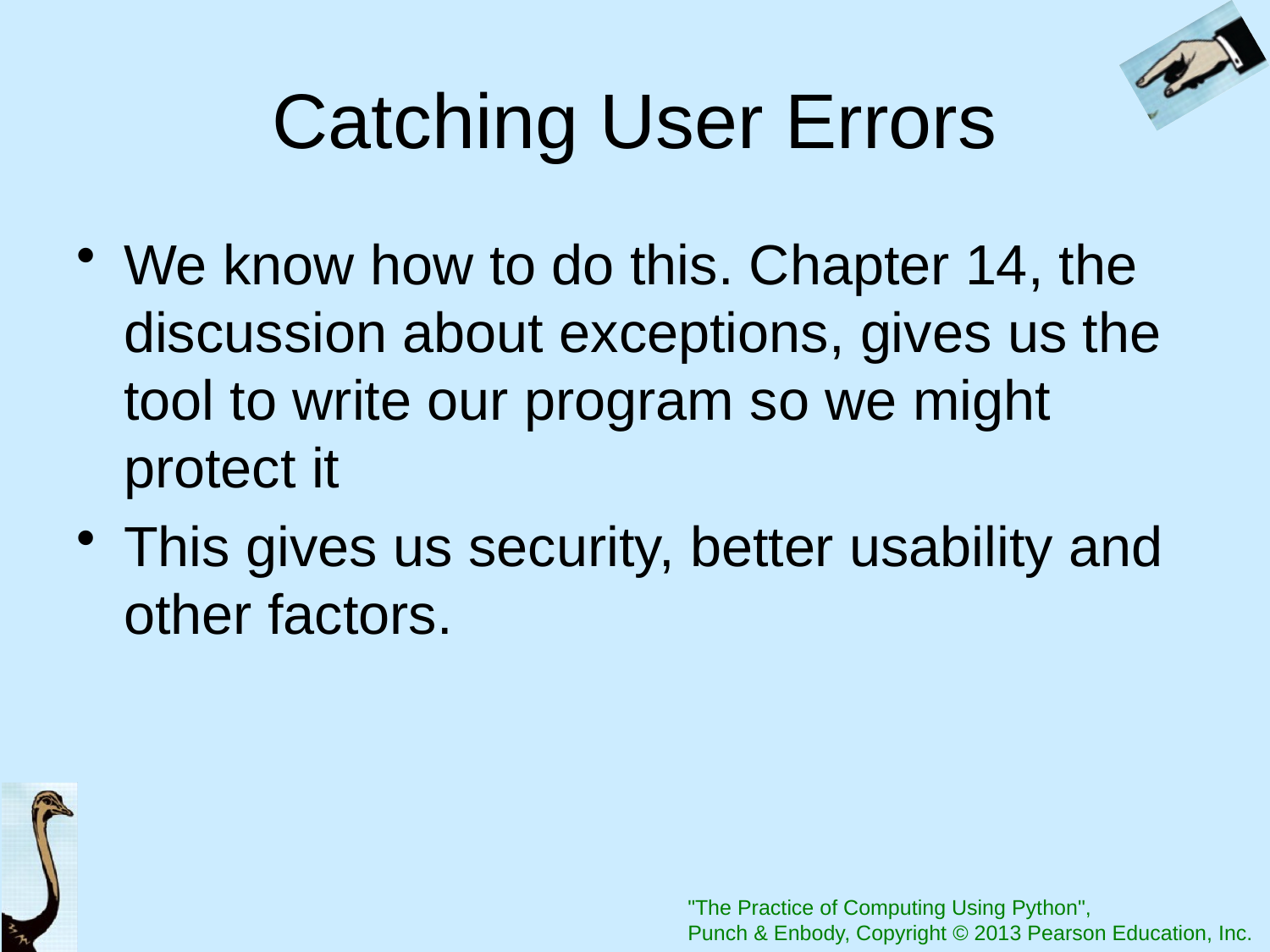

# Catching User Errors
We know how to do this. Chapter 14, the discussion about exceptions, gives us the tool to write our program so we might protect it
This gives us security, better usability and other factors.